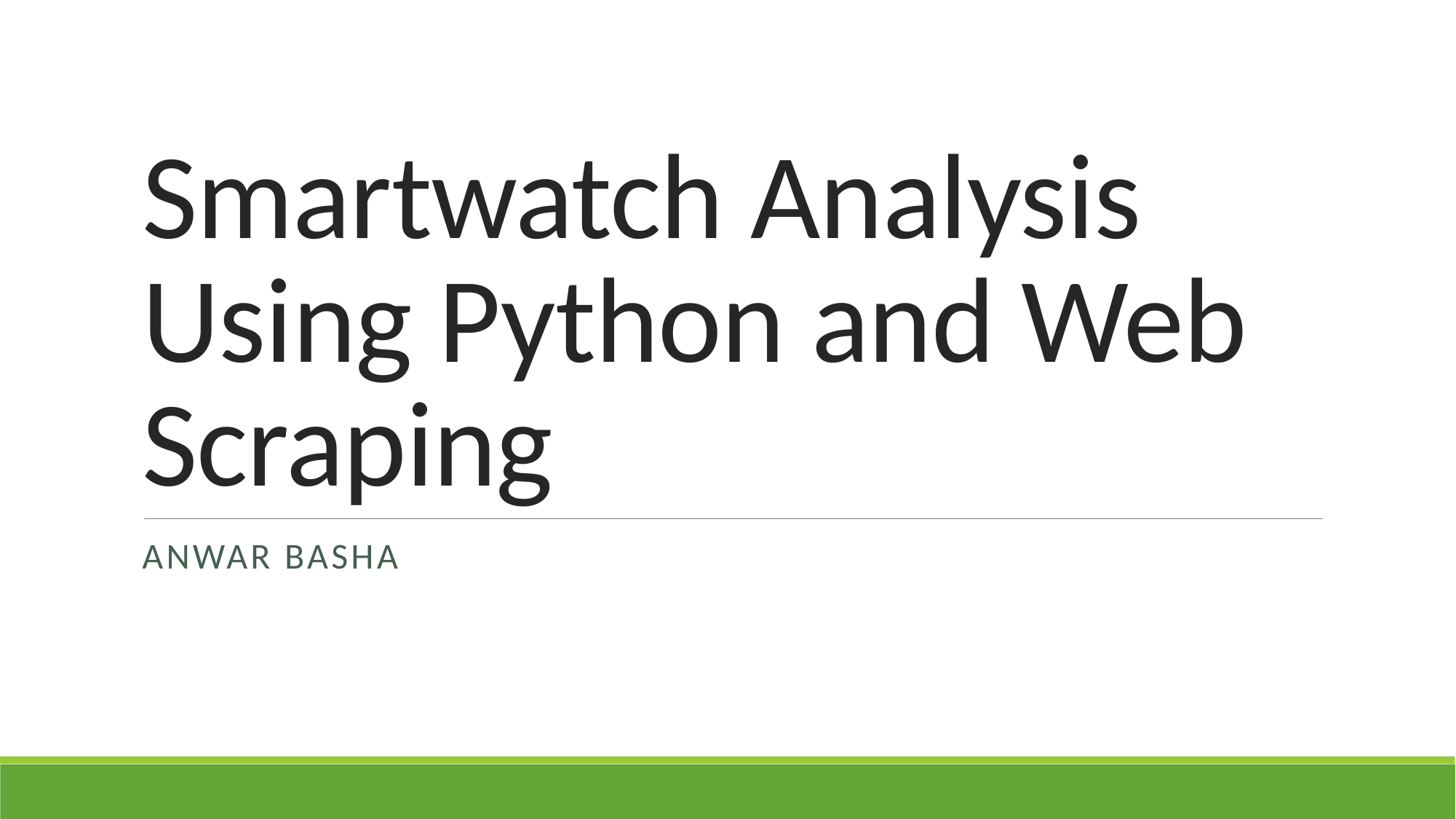

# Smartwatch Analysis Using Python and Web Scraping
Anwar Basha